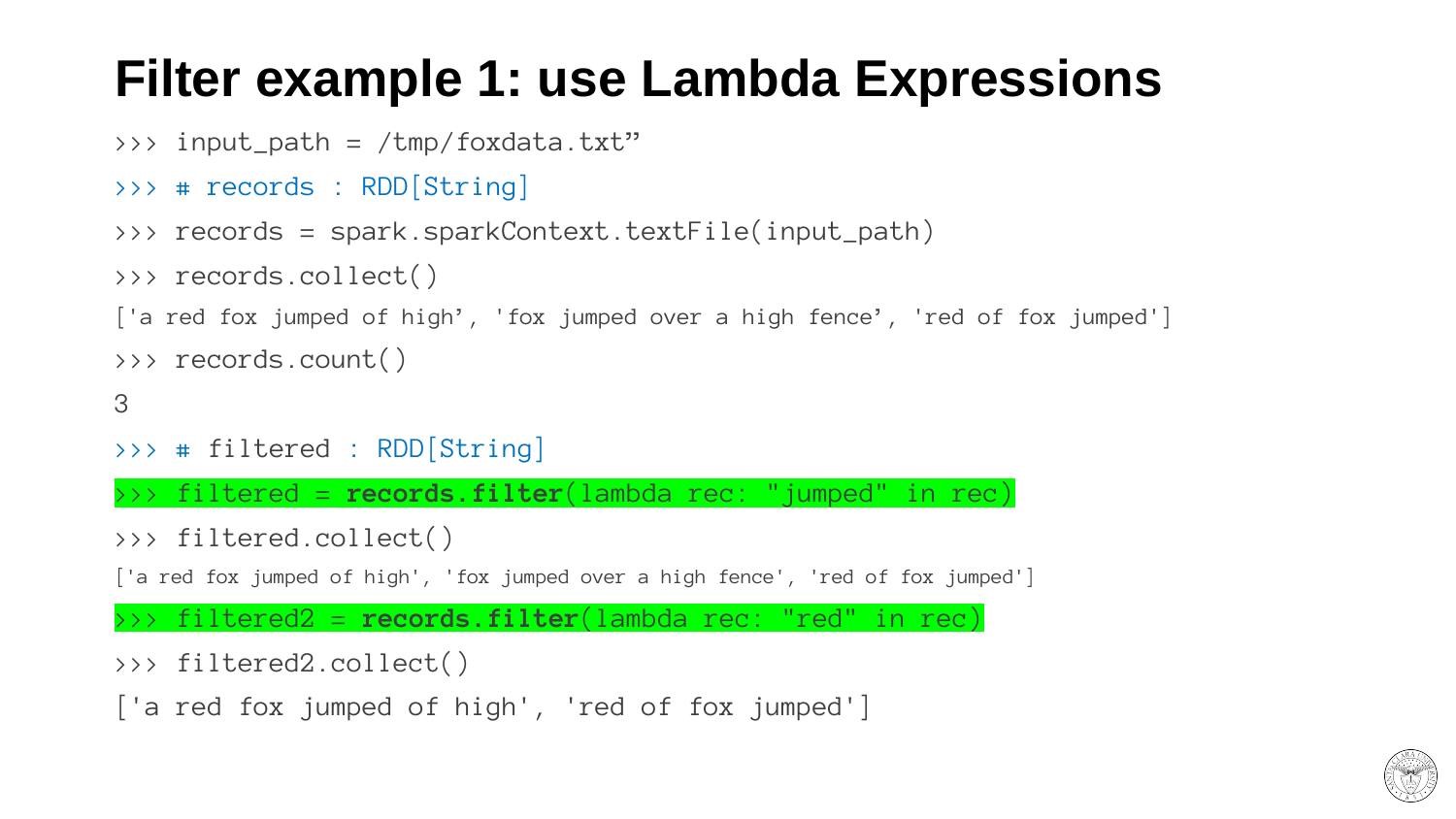

# Filter example 1: use Lambda Expressions
>>> input_path = /tmp/foxdata.txt”
>>> # records : RDD[String]
>>> records = spark.sparkContext.textFile(input_path)
>>> records.collect()
['a red fox jumped of high’, 'fox jumped over a high fence’, 'red of fox jumped']
>>> records.count()
3
>>> # filtered : RDD[String]
>>> filtered = records.filter(lambda rec: "jumped" in rec)
>>> filtered.collect()
['a red fox jumped of high', 'fox jumped over a high fence', 'red of fox jumped']
>>> filtered2 = records.filter(lambda rec: "red" in rec)
>>> filtered2.collect()
['a red fox jumped of high', 'red of fox jumped']